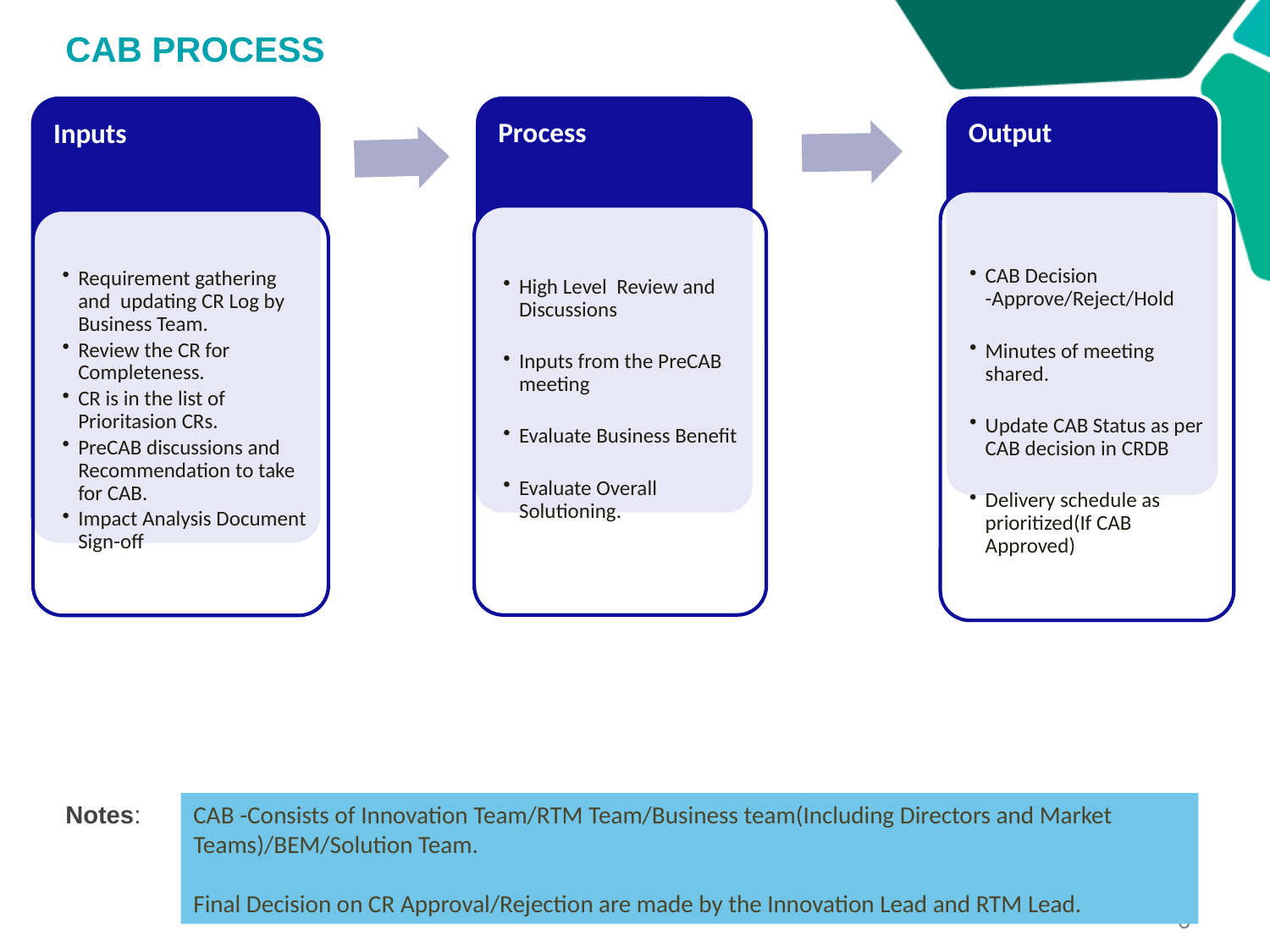

# cab process
Inputs

Requirement gathering and  updating CR Log by Business Team.
Review the CR for Completeness.
CR is in the list of Prioritasion CRs.
PreCAB discussions and Recommendation to take for CAB.
Impact Analysis Document Sign-off

Process

High Level  Review and Discussions

Inputs from the PreCAB meeting

Evaluate Business Benefit

Evaluate Overall  Solutioning.

Output

CAB Decision -Approve/Reject/Hold

Minutes of meeting shared.

Update CAB Status as per CAB decision in CRDB

Delivery schedule as prioritized(If CAB Approved)

Notes:
CAB -Consists of Innovation Team/RTM Team/Business team(Including Directors and Market Teams)/BEM/Solution Team.

Final Decision on CR Approval/Rejection are made by the Innovation Lead and RTM Lead.